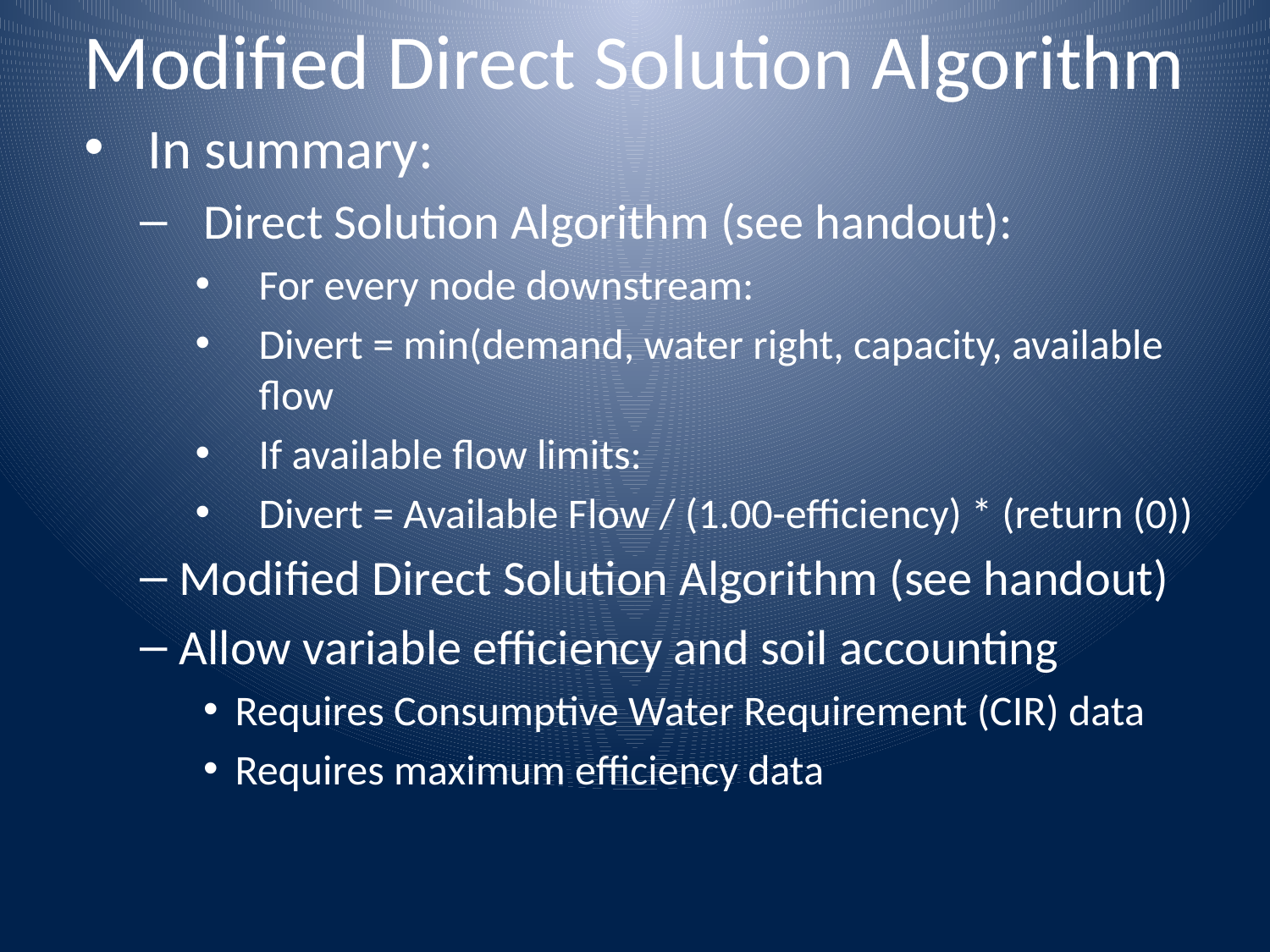

# Modified Direct Solution Algorithm
In summary:
Direct Solution Algorithm (see handout):
For every node downstream:
Divert = min(demand, water right, capacity, available flow
If available flow limits:
Divert = Available Flow / (1.00-efficiency) * (return (0))
Modified Direct Solution Algorithm (see handout)
Allow variable efficiency and soil accounting
Requires Consumptive Water Requirement (CIR) data
Requires maximum efficiency data